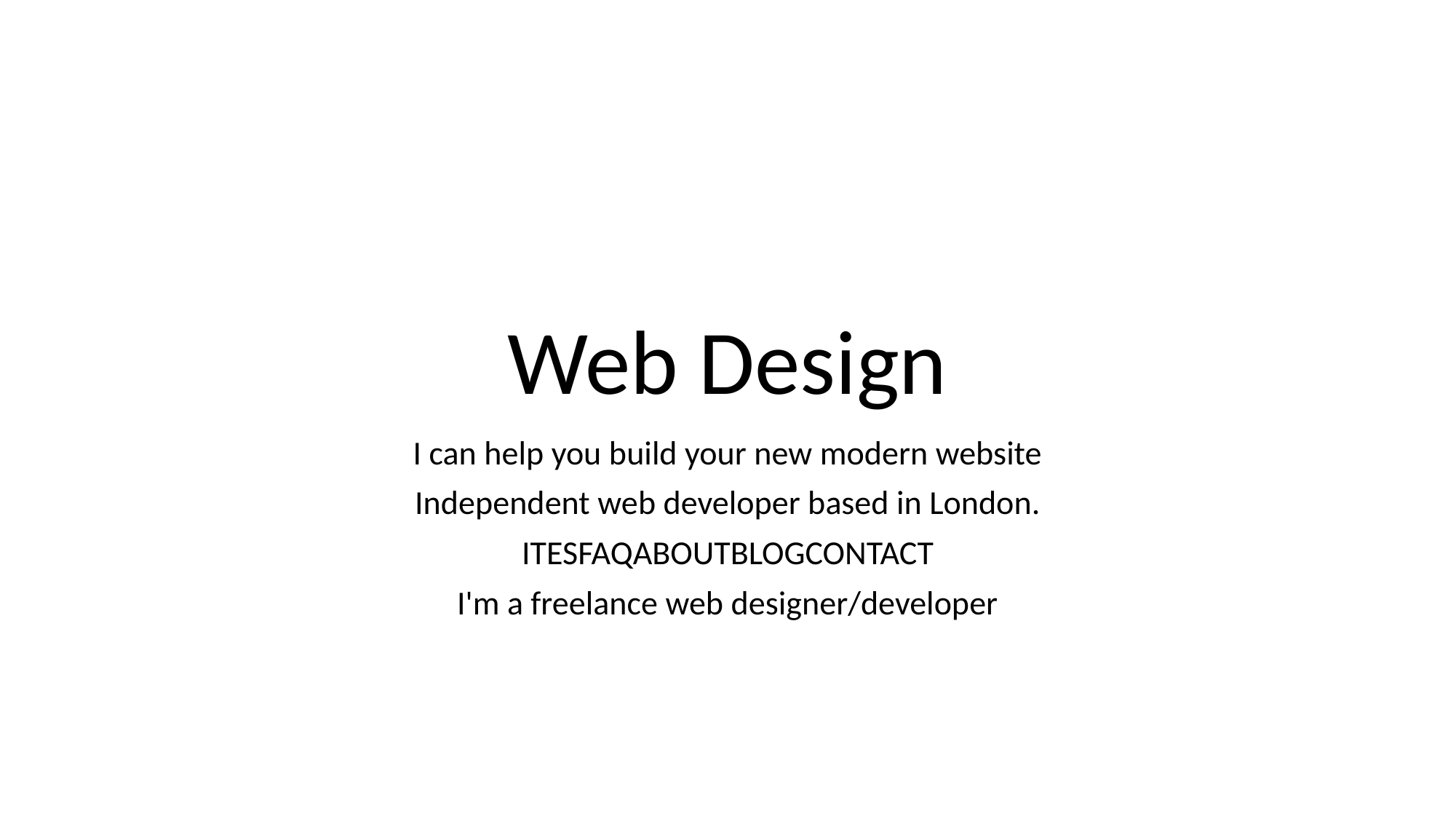

# Web Design
I can help you build your new modern website
Independent web developer based in London.
ITESFAQABOUTBLOGCONTACT
I'm a freelance web designer/developer